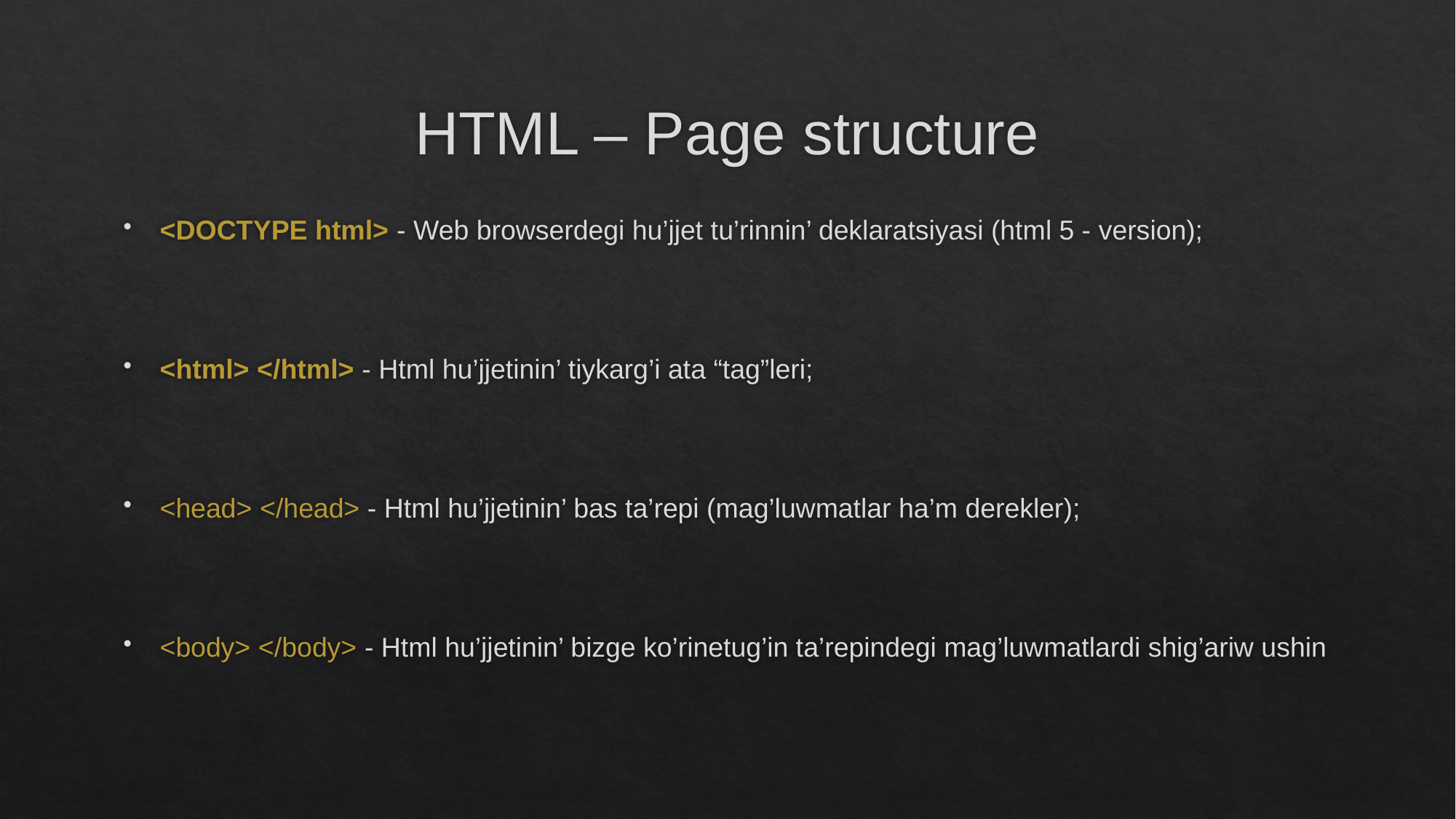

# HTML – Page structure
<DOCTYPE html> - Web browserdegi hu’jjet tu’rinnin’ deklaratsiyasi (html 5 - version);

<html> </html> - Html hu’jjetinin’ tiykarg’i ata “tag”leri;

<head> </head> - Html hu’jjetinin’ bas ta’repi (mag’luwmatlar ha’m derekler);

<body> </body> - Html hu’jjetinin’ bizge ko’rinetug’in ta’repindegi mag’luwmatlardi shig’ariw ushin